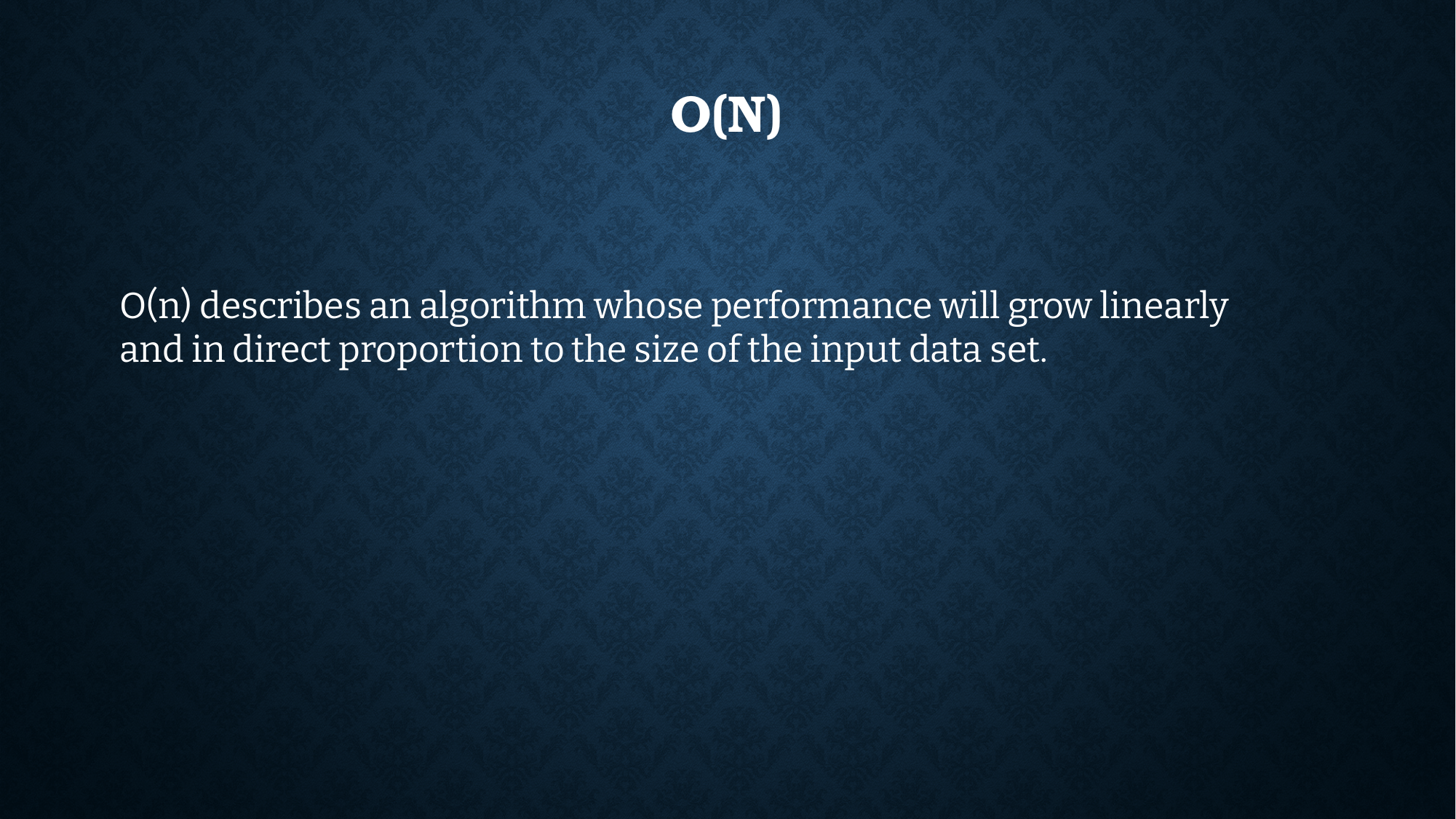

# O(n)
O(n) describes an algorithm whose performance will grow linearly and in direct proportion to the size of the input data set.